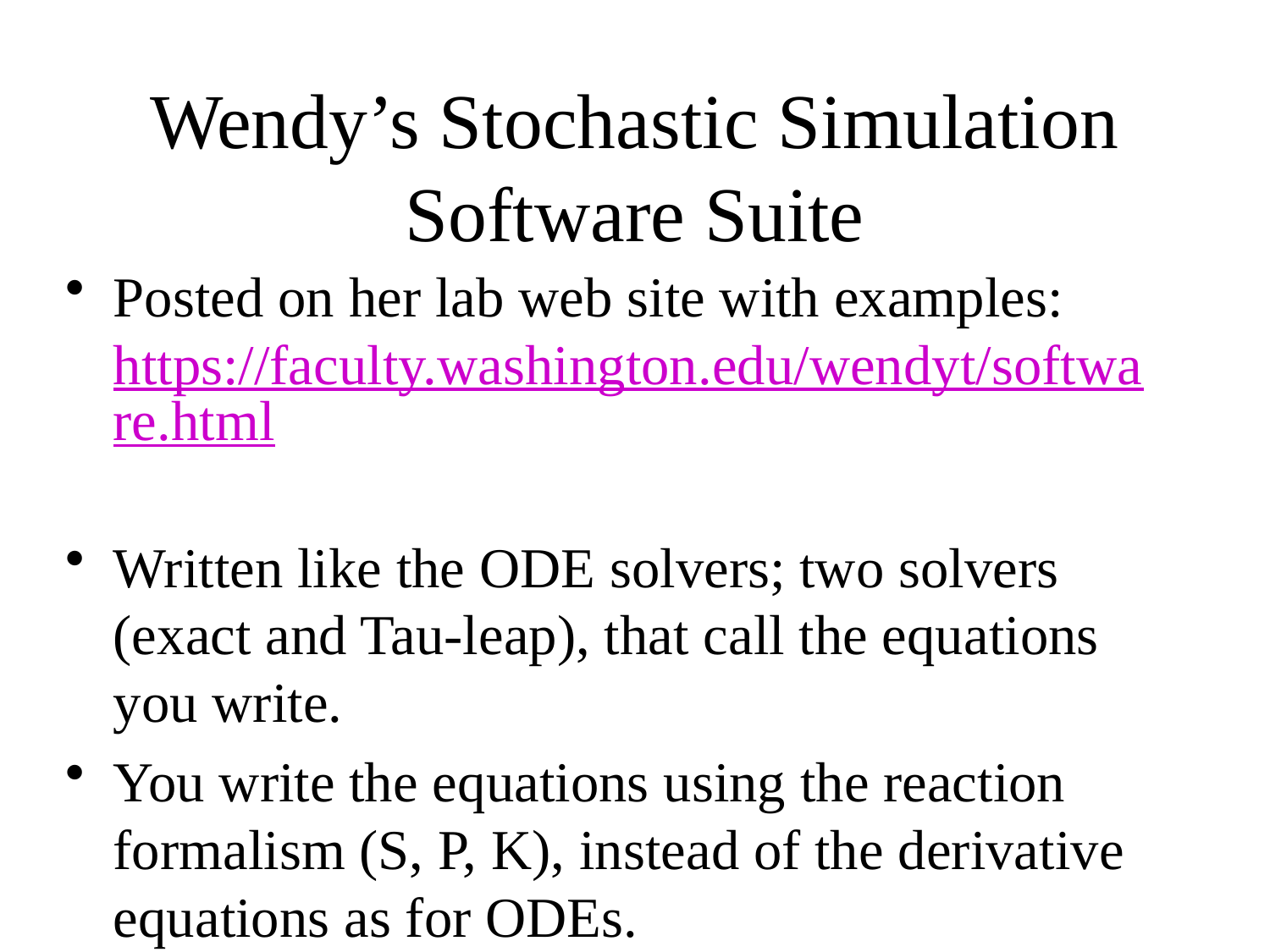

# Wendy’s Stochastic Simulation Software Suite
Posted on her lab web site with examples: https://faculty.washington.edu/wendyt/software.html
Written like the ODE solvers; two solvers (exact and Tau-leap), that call the equations you write.
You write the equations using the reaction formalism (S, P, K), instead of the derivative equations as for ODEs.